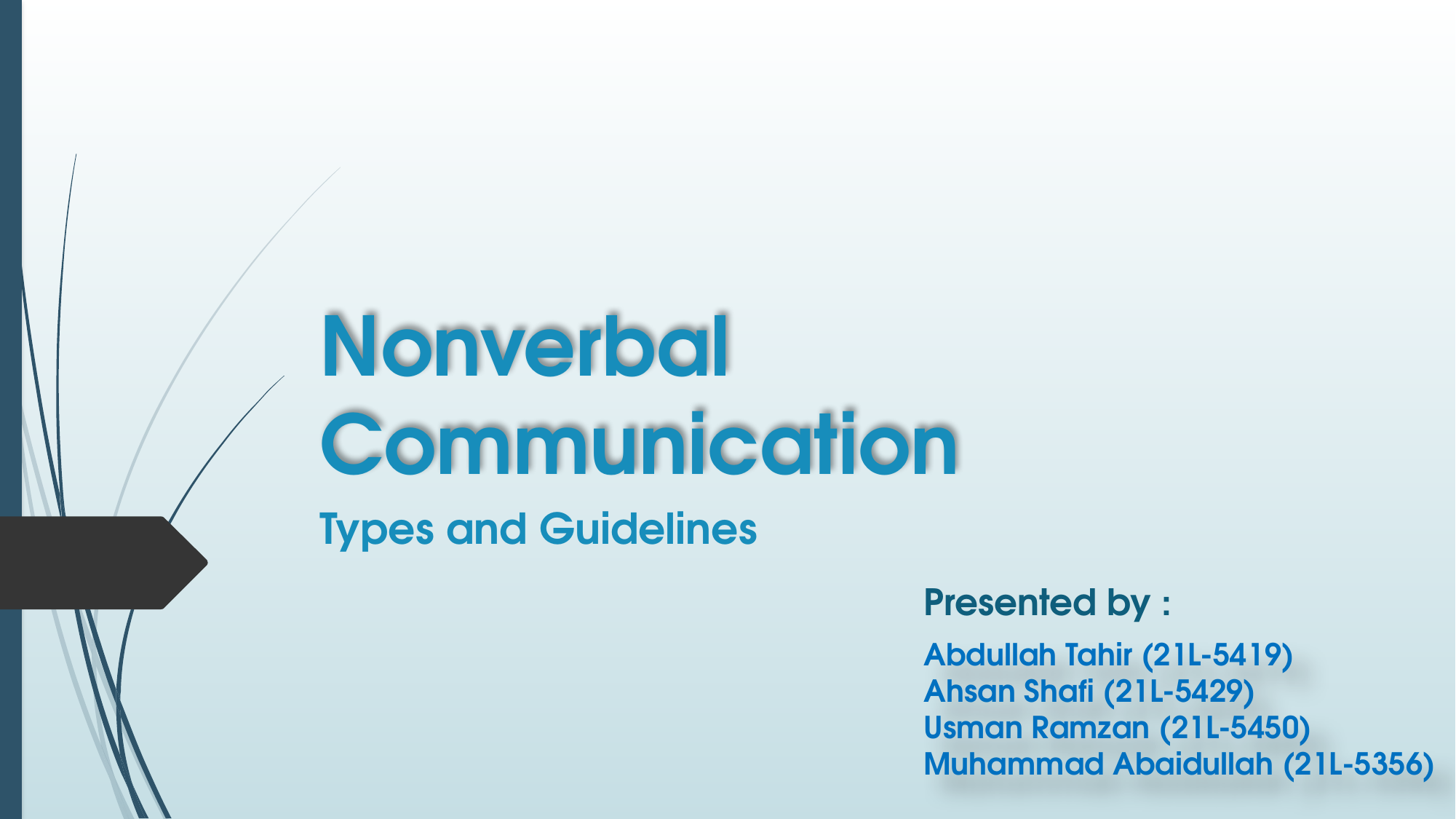

# Nonverbal Communication
Types and Guidelines
Presented by :
Abdullah Tahir (21L-5419)
Ahsan Shafi (21L-5429)
Usman Ramzan (21L-5450)
Muhammad Abaidullah (21L-5356)